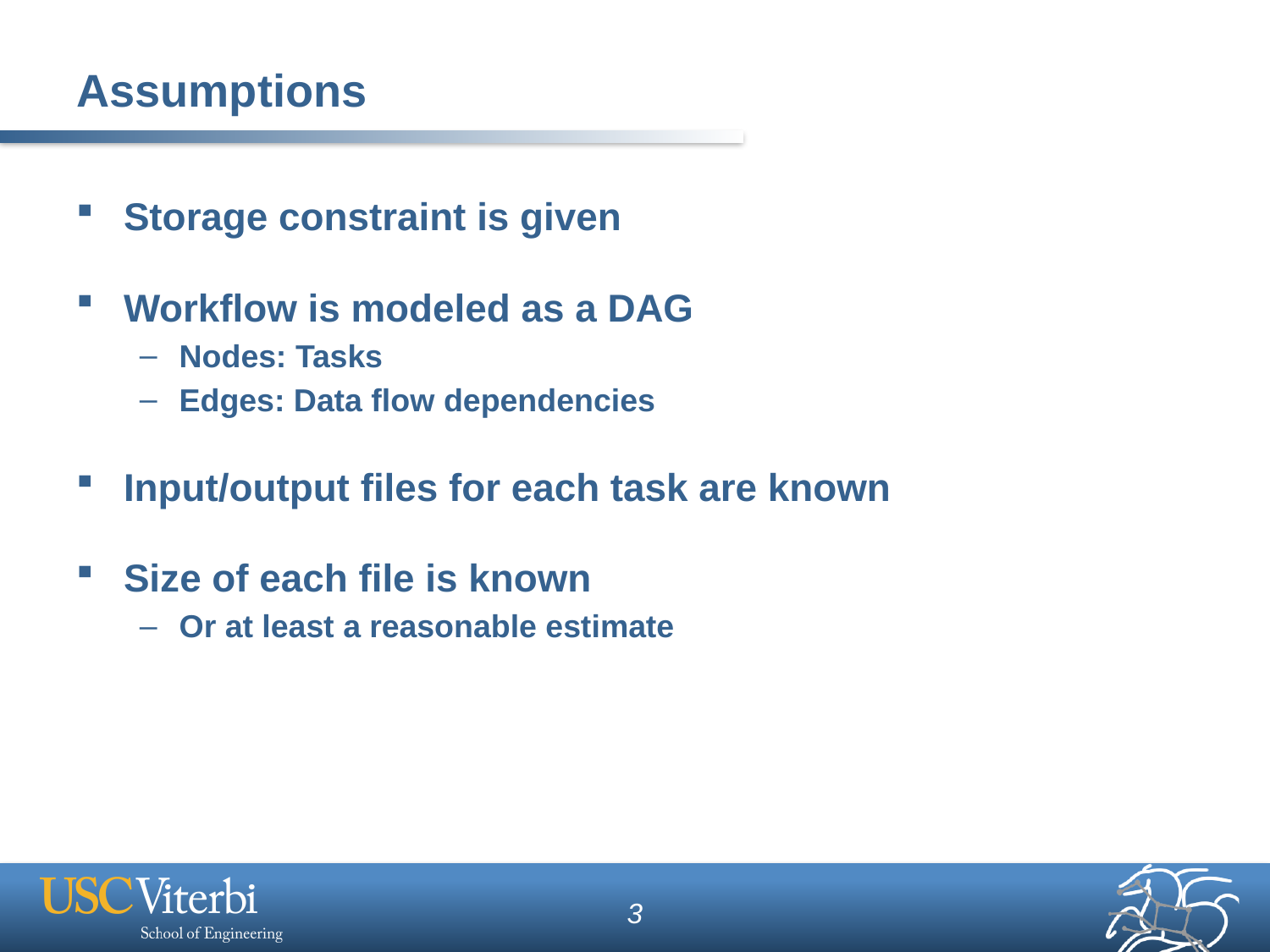

# Assumptions
Storage constraint is given
Workflow is modeled as a DAG
Nodes: Tasks
Edges: Data flow dependencies
Input/output files for each task are known
Size of each file is known
Or at least a reasonable estimate